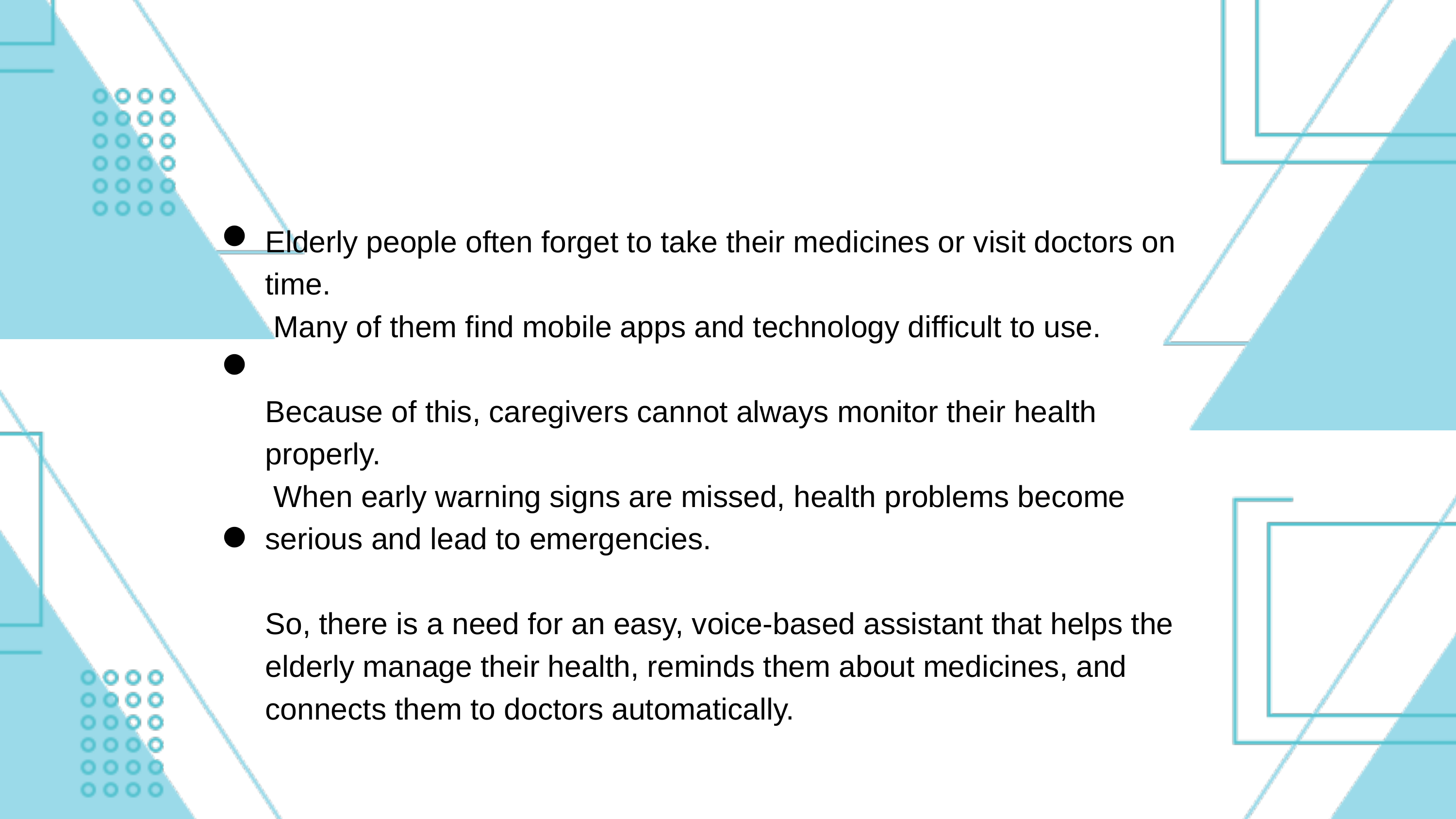

Elderly people often forget to take their medicines or visit doctors on time.
 Many of them find mobile apps and technology difficult to use.

Because of this, caregivers cannot always monitor their health properly.
 When early warning signs are missed, health problems become serious and lead to emergencies.

So, there is a need for an easy, voice-based assistant that helps the elderly manage their health, reminds them about medicines, and connects them to doctors automatically.